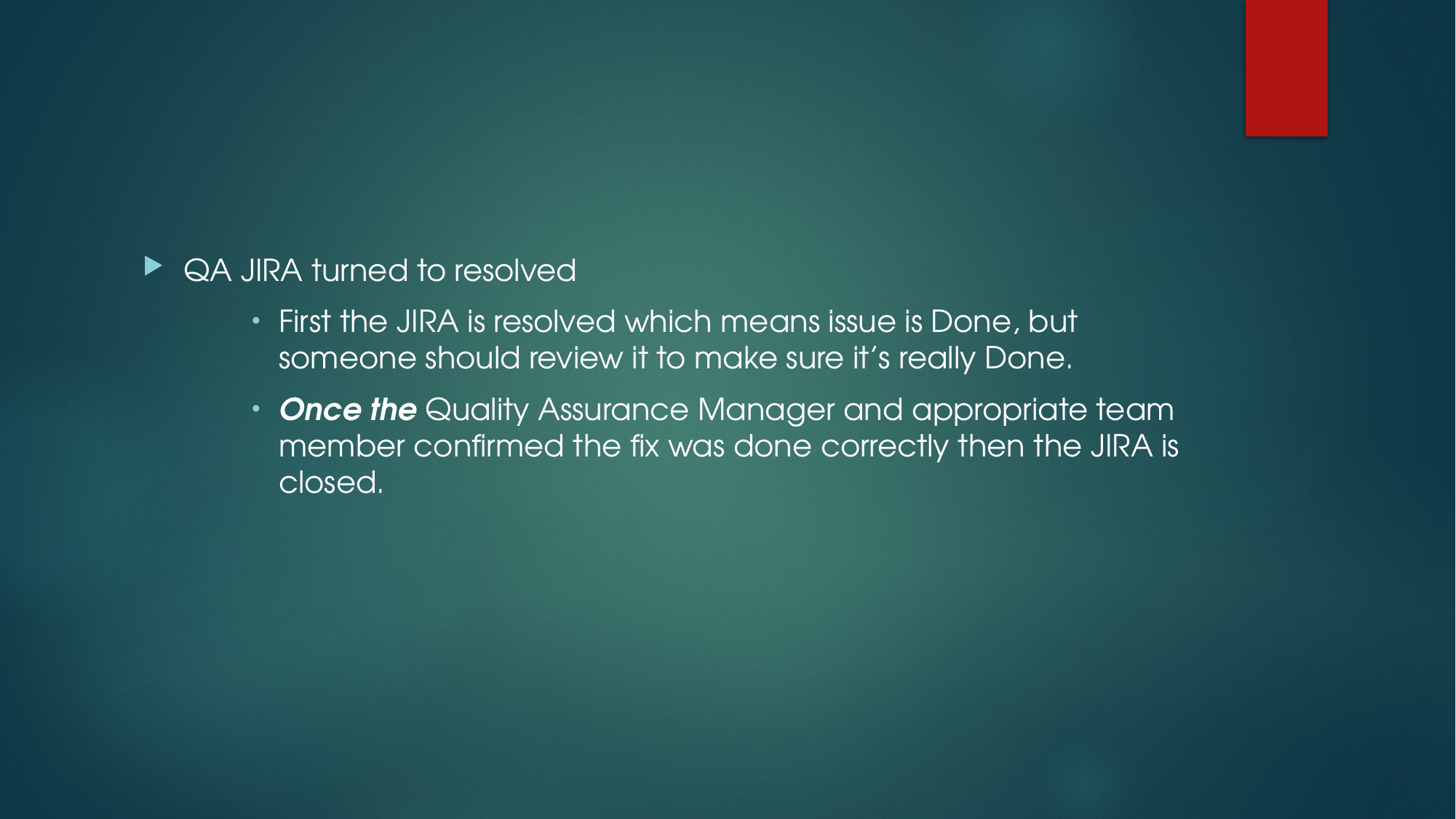

QA JIRA turned to resolved
First the JIRA is resolved which means issue is Done, but someone should review it to make sure it’s really Done.
Once the Quality Assurance Manager and appropriate team member confirmed the fix was done correctly then the JIRA is closed.